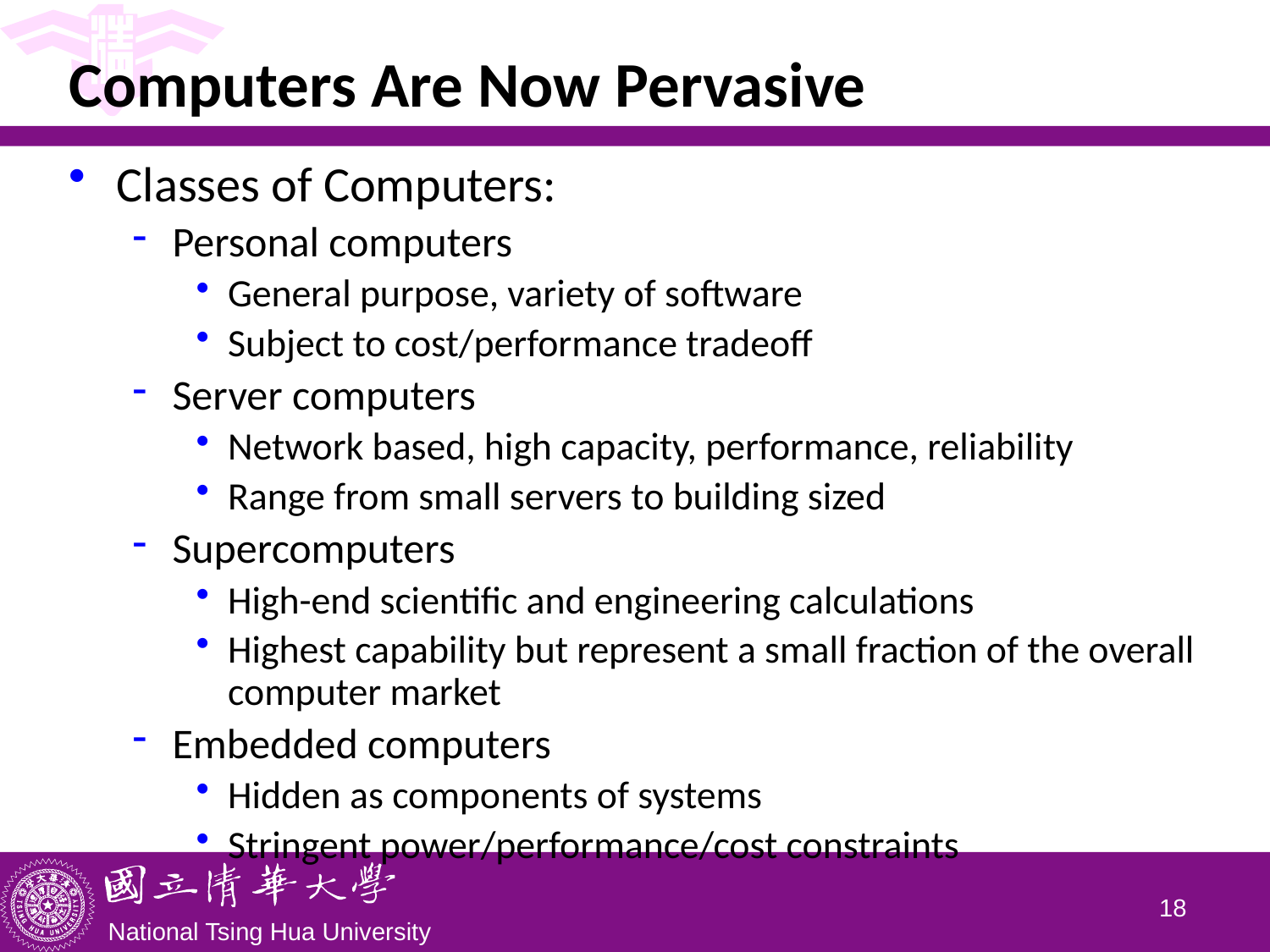

# Computers Are Now Pervasive
Classes of Computers:
Personal computers
General purpose, variety of software
Subject to cost/performance tradeoff
Server computers
Network based, high capacity, performance, reliability
Range from small servers to building sized
Supercomputers
High-end scientific and engineering calculations
Highest capability but represent a small fraction of the overall computer market
Embedded computers
Hidden as components of systems
Stringent power/performance/cost constraints

18